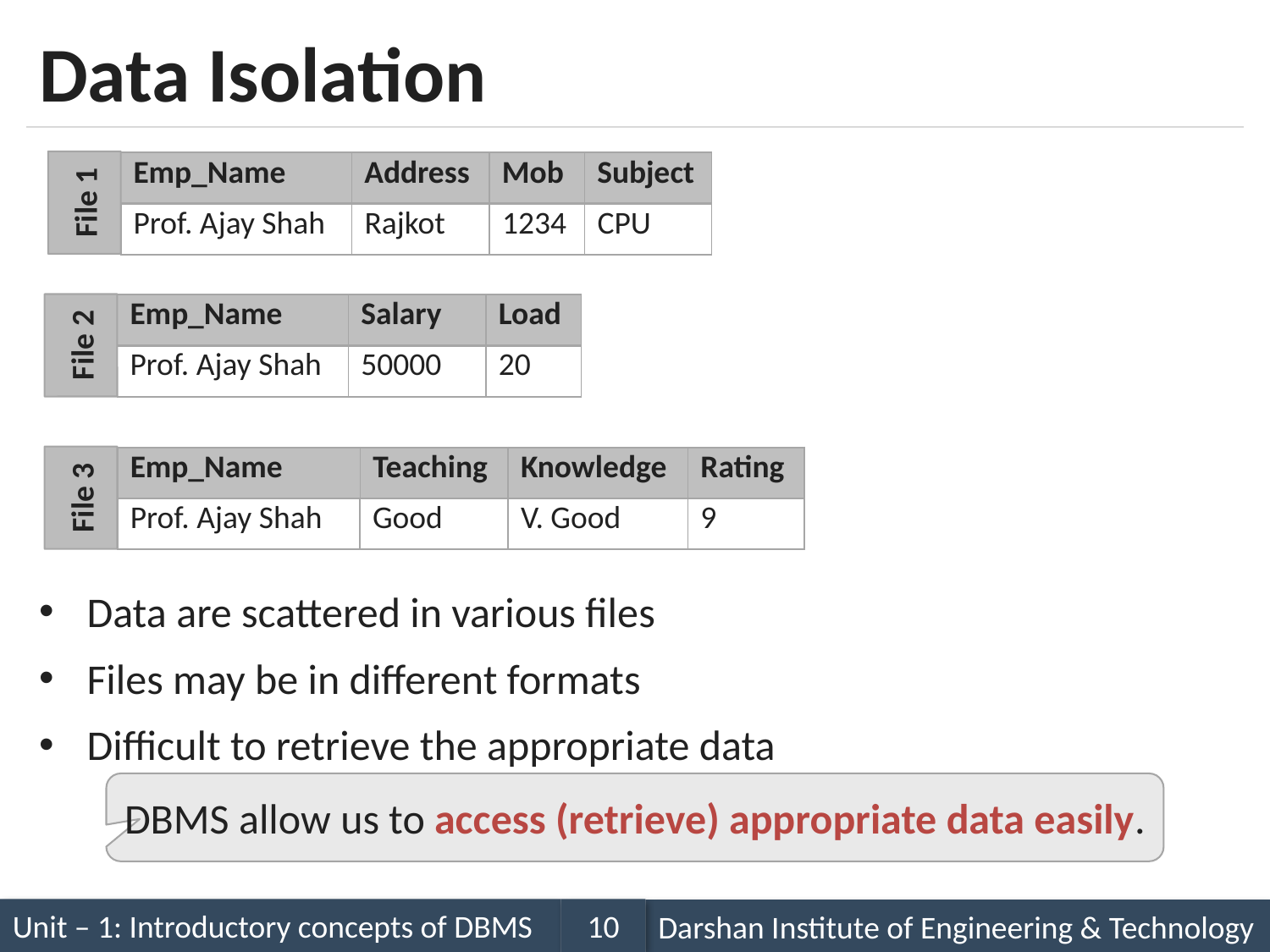

# Data Isolation

Data are scattered in various files
Files may be in different formats
Difficult to retrieve the appropriate data

File 1
| Emp\_Name | Address | Mob | Subject |
| --- | --- | --- | --- |
| Prof. Ajay Shah | Rajkot | 1234 | CPU |
| --- | --- | --- | --- |
File 2
| Emp\_Name | Salary | Load |
| --- | --- | --- |
| Prof. Ajay Shah | 50000 | 20 |
| --- | --- | --- |
File 3
| Emp\_Name | Teaching | Knowledge | Rating |
| --- | --- | --- | --- |
| Prof. Ajay Shah | Good | V. Good | 9 |
| --- | --- | --- | --- |
DBMS allow us to access (retrieve) appropriate data easily.